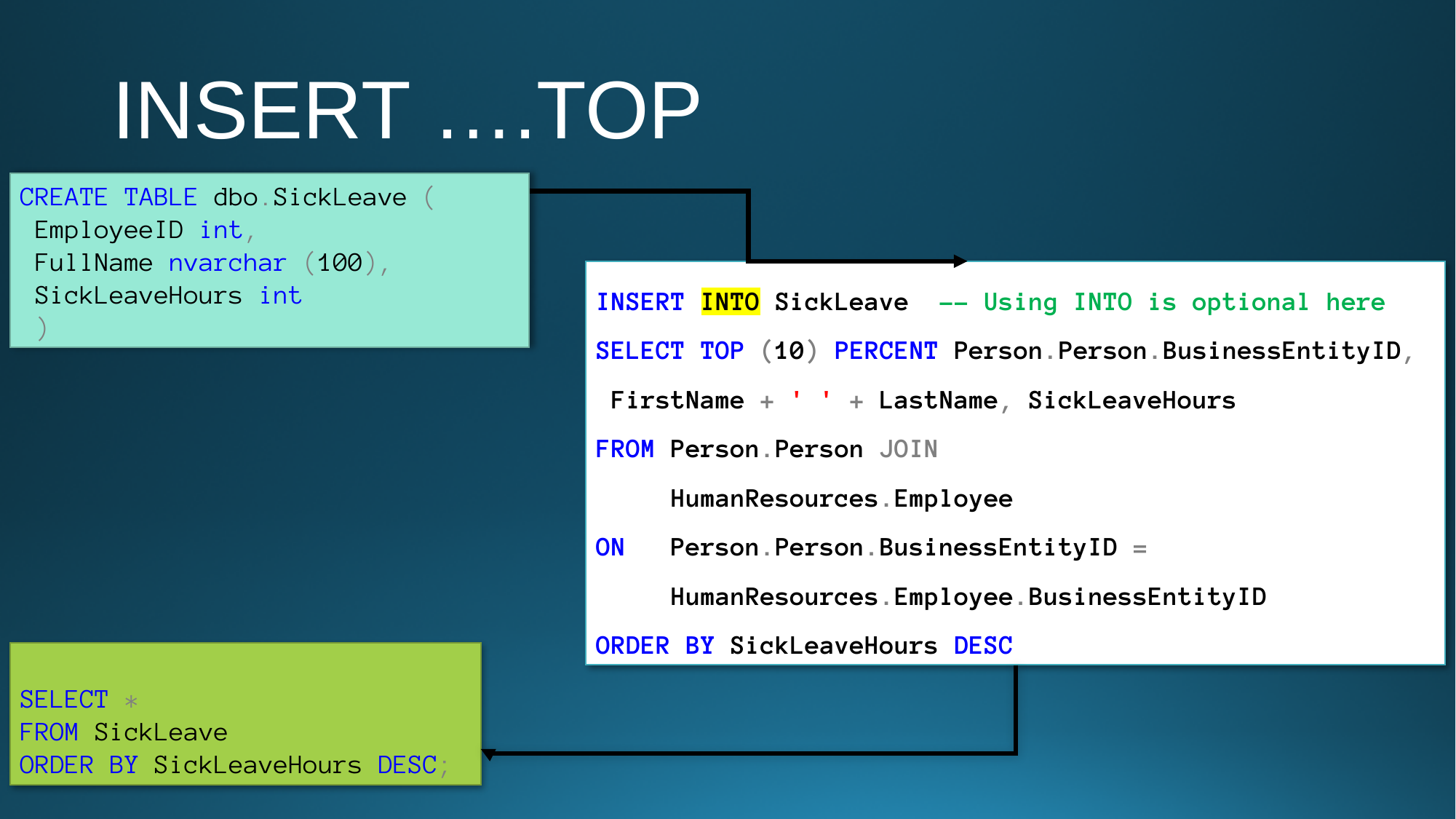

# INSERT ….TOP
CREATE TABLE dbo.SickLeave (
 EmployeeID int,
 FullName nvarchar (100),
 SickLeaveHours int
 )
INSERT INTO SickLeave  -- Using INTO is optional here
SELECT TOP (10) PERCENT Person.Person.BusinessEntityID,
 FirstName + ' ' + LastName, SickLeaveHours
FROM Person.Person JOIN
     HumanResources.Employee
ON   Person.Person.BusinessEntityID =
     HumanResources.Employee.BusinessEntityID
ORDER BY SickLeaveHours DESC

SELECT *
FROM SickLeave
ORDER BY SickLeaveHours DESC;